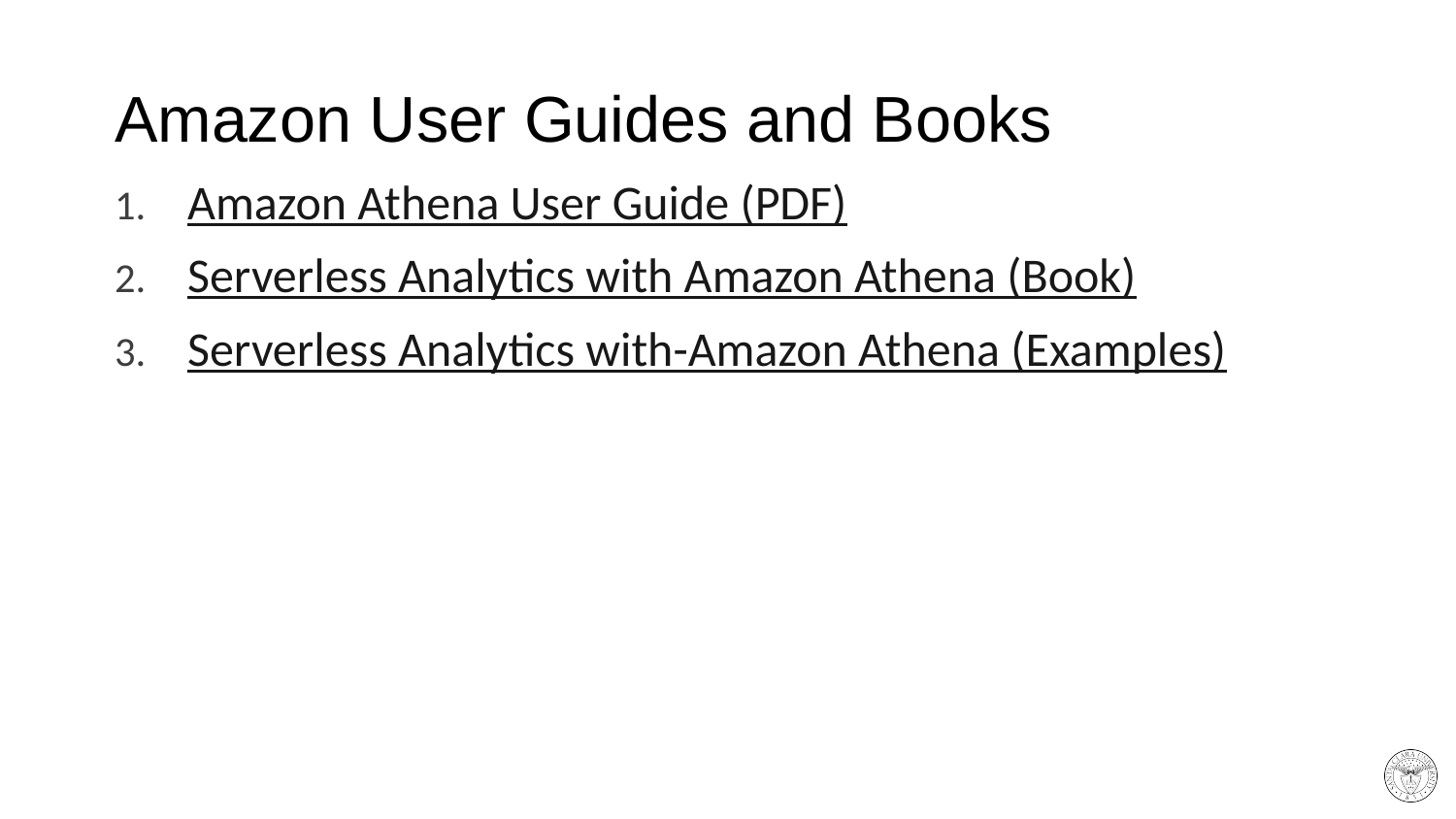

# Amazon User Guides and Books
Amazon Athena User Guide (PDF)
Serverless Analytics with Amazon Athena (Book)
Serverless Analytics with-Amazon Athena (Examples)